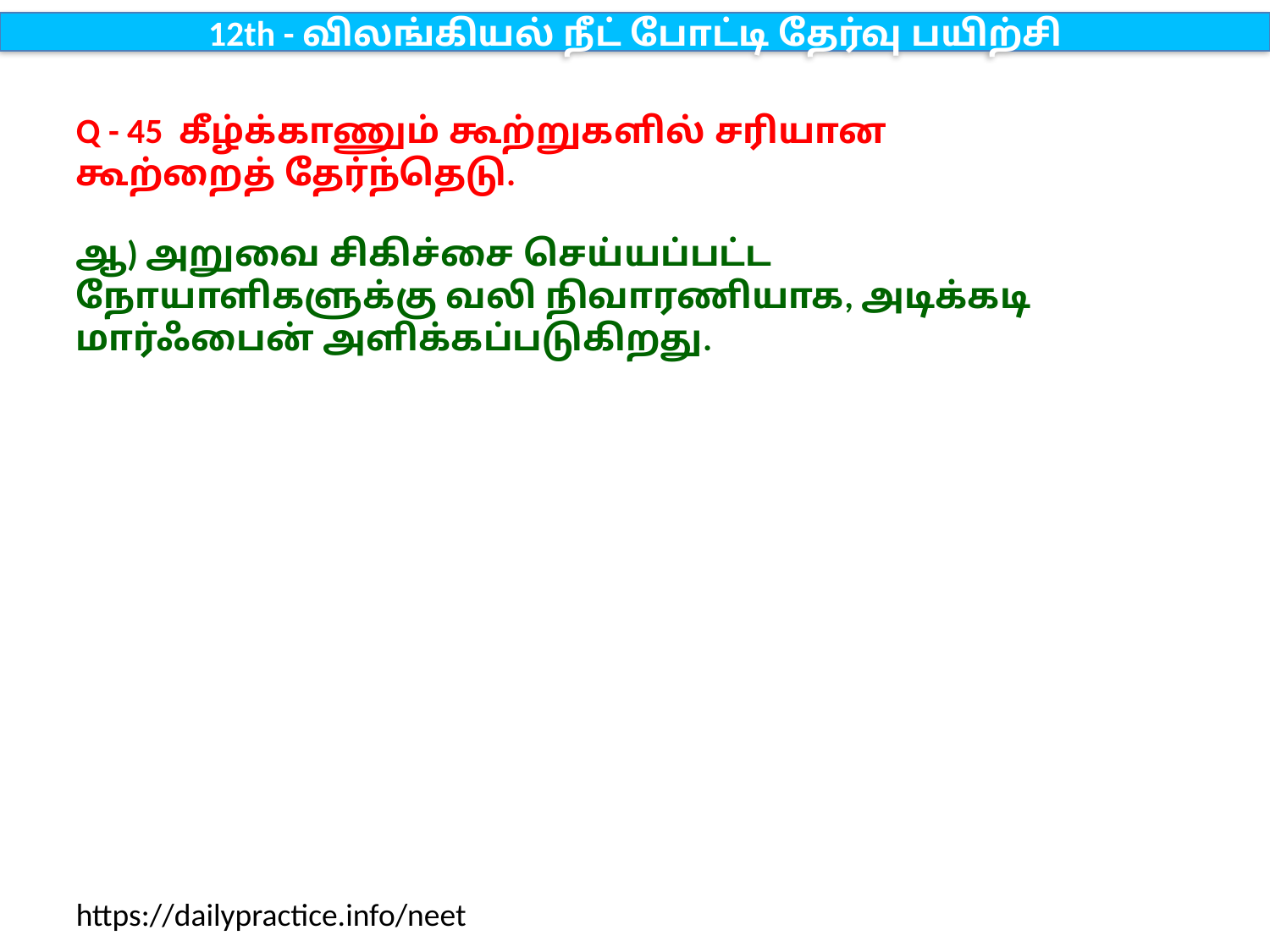

12th - விலங்கியல் நீட் போட்டி தேர்வு பயிற்சி

Q - 45  கீழ்க்காணும் கூற்றுகளில் சரியான கூற்றைத் தேர்ந்தெடு.

ஆ) அறுவை சிகிச்சை செய்யப்பட்ட நோயாளிகளுக்கு வலி நிவாரணியாக, அடிக்கடி மார்ஃபைன் அளிக்கப்படுகிறது.
https://dailypractice.info/neet